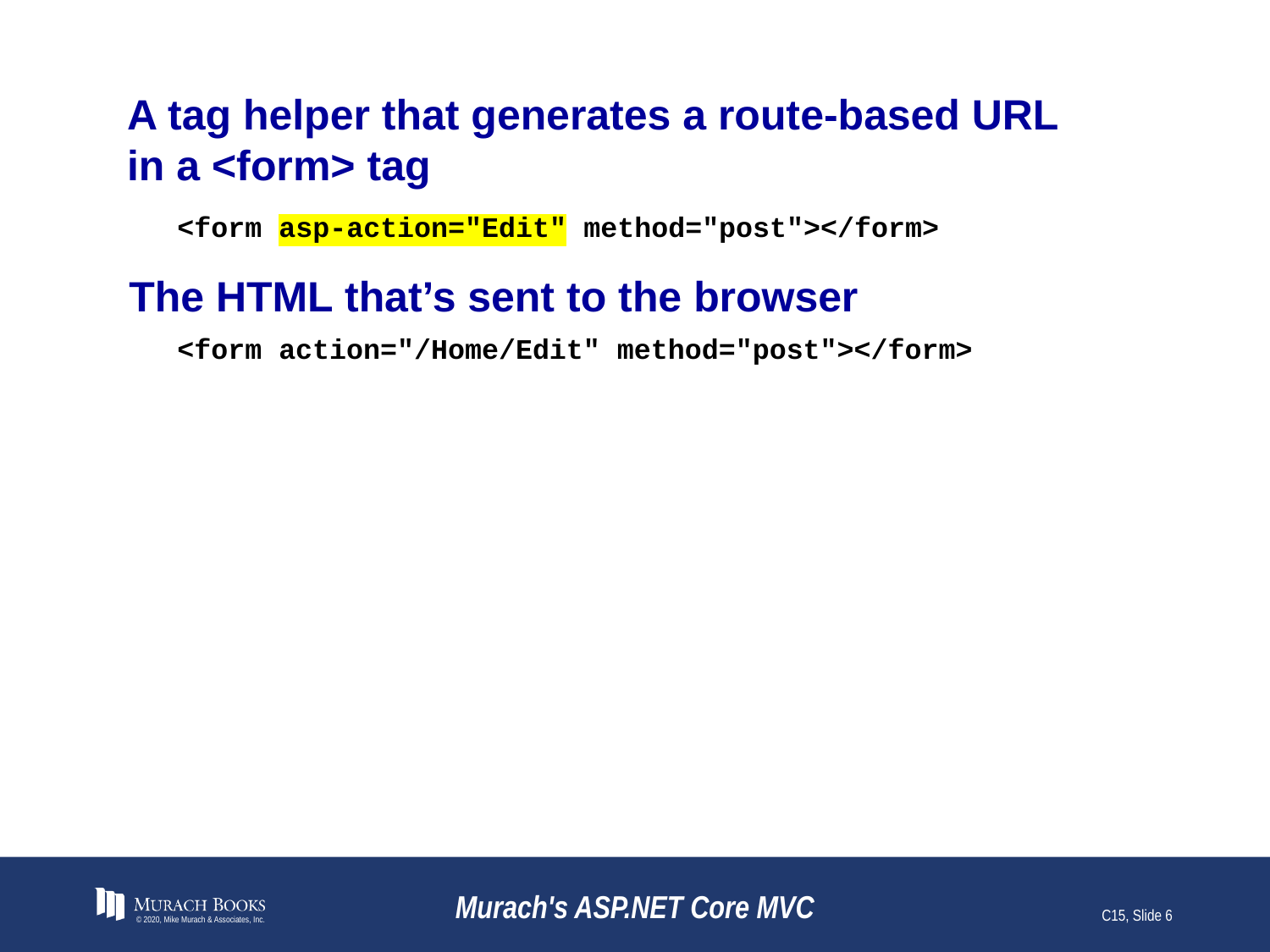

# A tag helper that generates a route-based URL in a <form> tag
<form asp-action="Edit" method="post"></form>
The HTML that’s sent to the browser
<form action="/Home/Edit" method="post"></form>

© 2020, Mike Murach & Associates, Inc.
Murach's ASP.NET Core MVC

C15, Slide 6